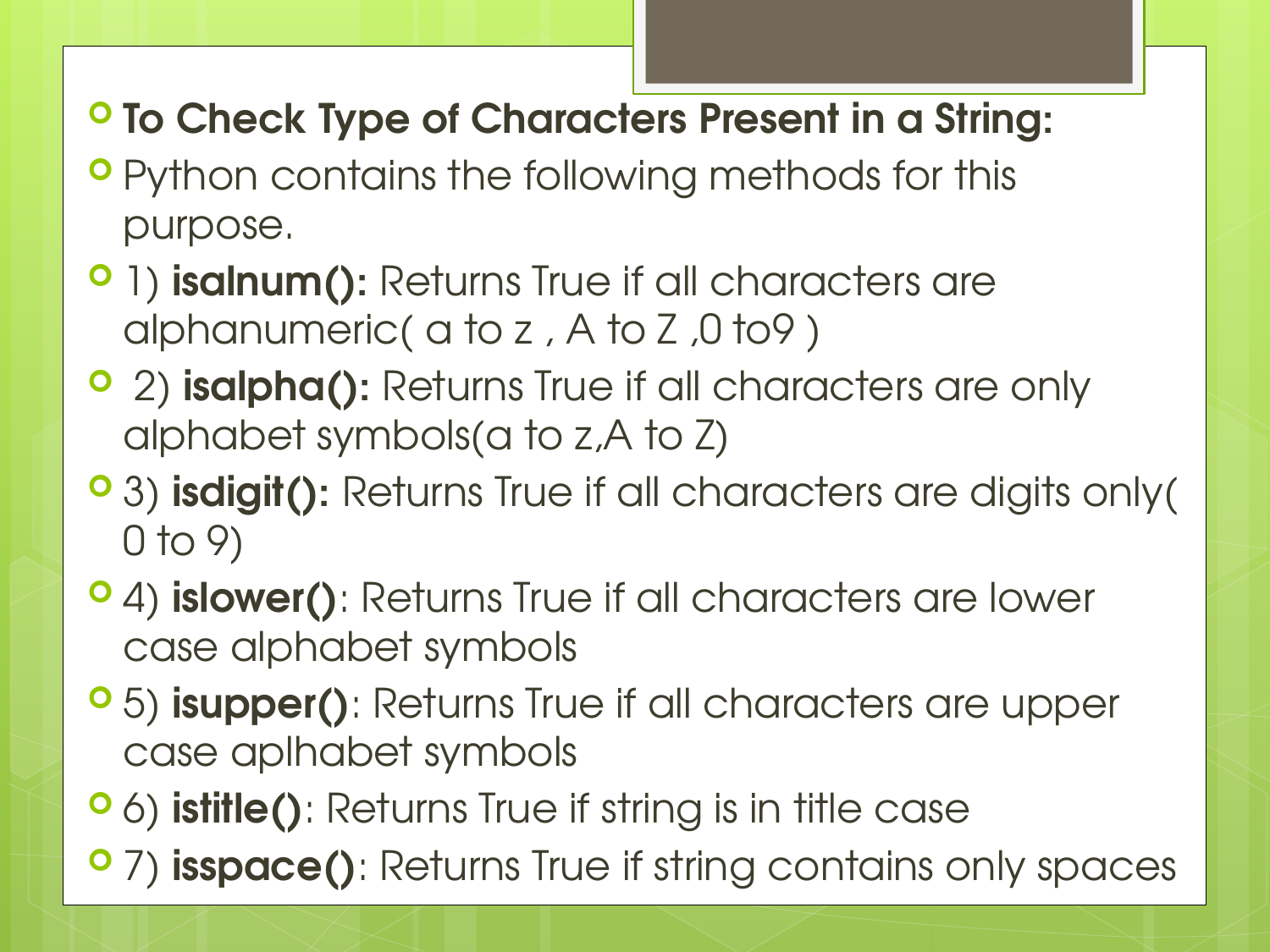

To Check Type of Characters Present in a String:
Python contains the following methods for this purpose.
1) isalnum(): Returns True if all characters are alphanumeric( a to z , A to Z ,0 to9 )
 2) isalpha(): Returns True if all characters are only alphabet symbols(a to z,A to Z)
3) isdigit(): Returns True if all characters are digits only( 0 to 9)
4) islower(): Returns True if all characters are lower case alphabet symbols
5) isupper(): Returns True if all characters are upper case aplhabet symbols
6) istitle(): Returns True if string is in title case
7) isspace(): Returns True if string contains only spaces